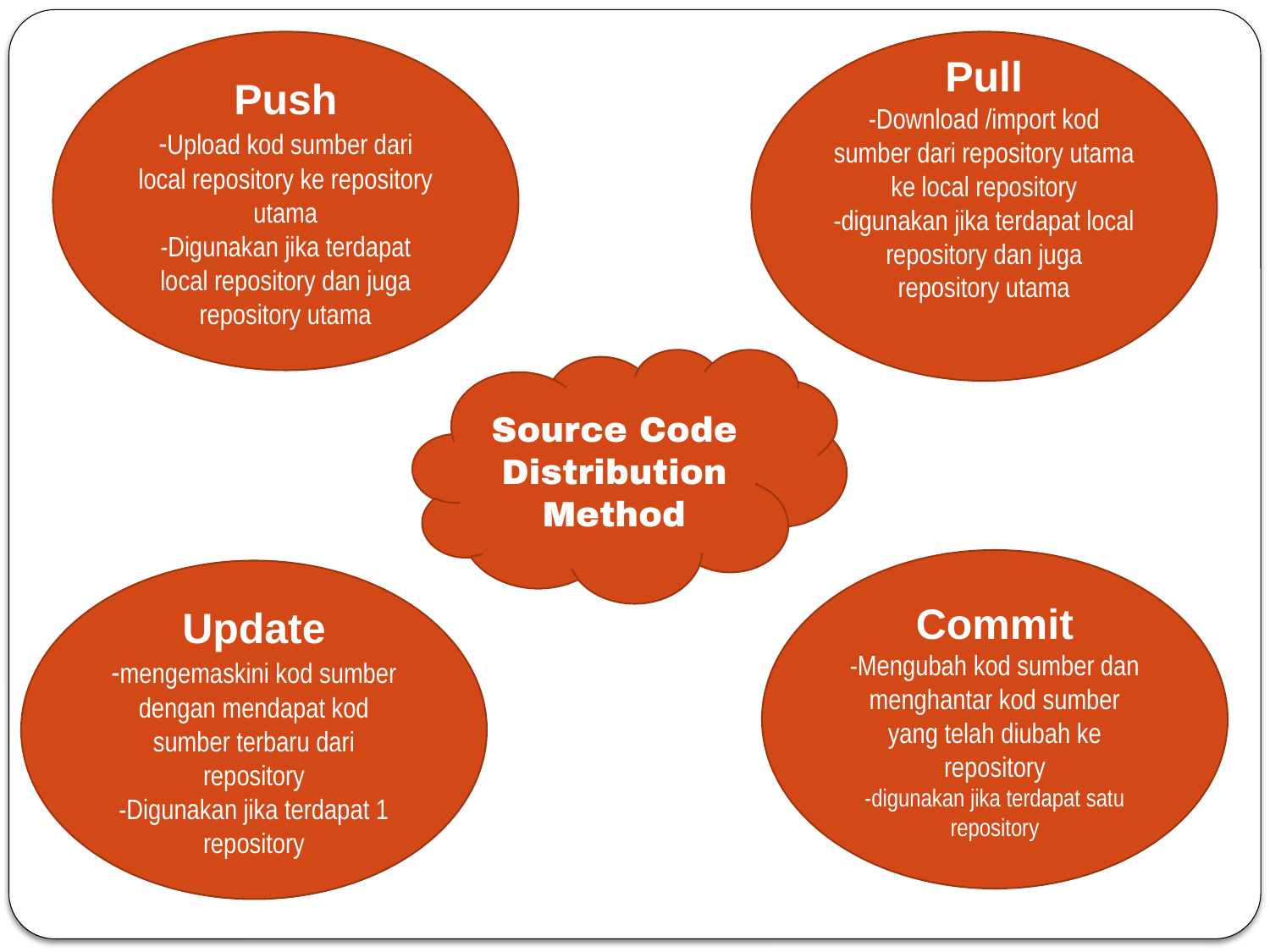

Push
-Upload kod sumber dari local repository ke repository utama
-Digunakan jika terdapat local repository dan juga repository utama
Pull
-Download /import kod sumber dari repository utama ke local repository
-digunakan jika terdapat local repository dan juga repository utama
Source Code Distribution Method
Commit
-Mengubah kod sumber dan menghantar kod sumber yang telah diubah ke repository
-digunakan jika terdapat satu repository
Update
-mengemaskini kod sumber dengan mendapat kod sumber terbaru dari repository
-Digunakan jika terdapat 1 repository